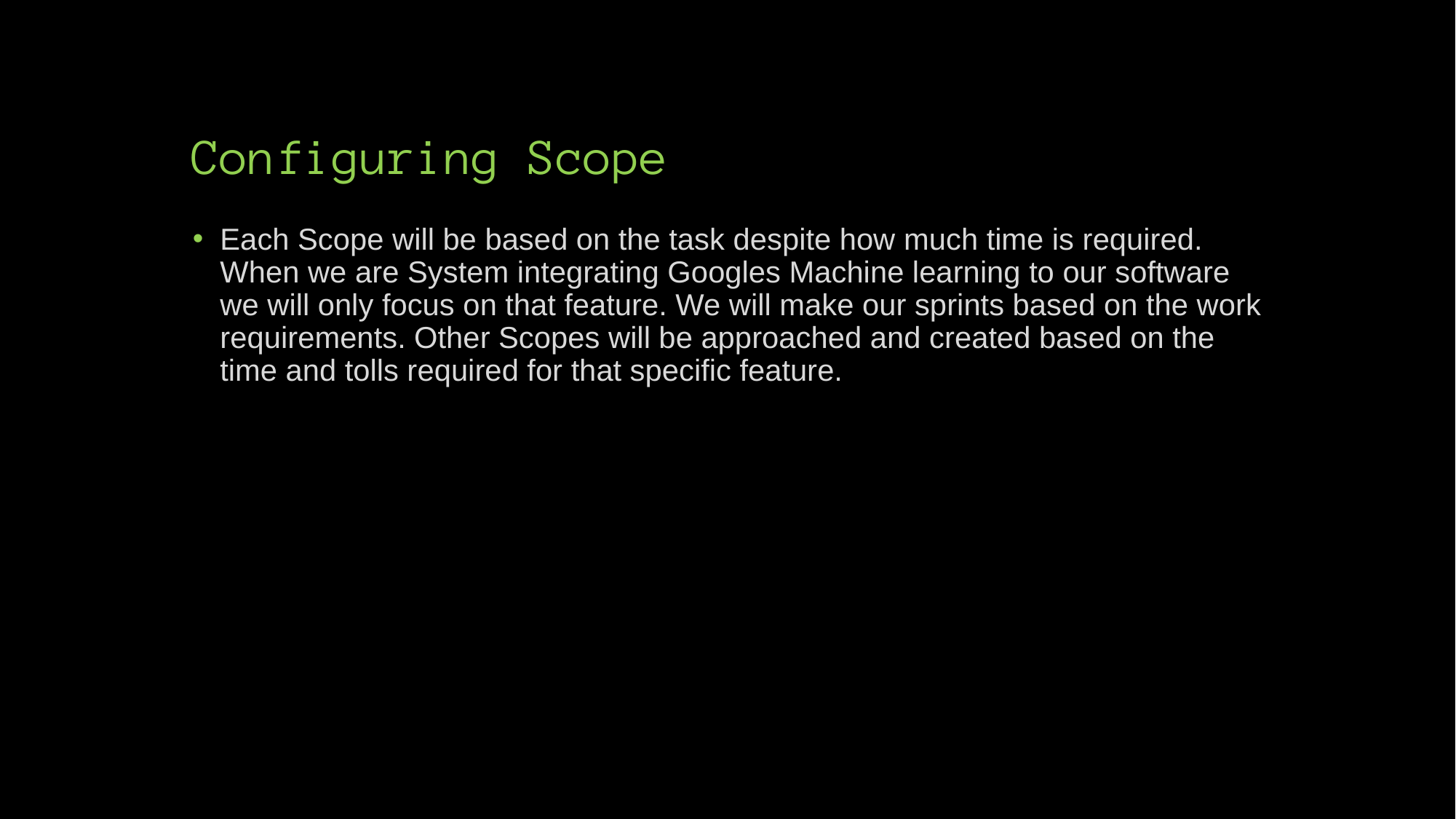

# Configuring Scope
Each Scope will be based on the task despite how much time is required. When we are System integrating Googles Machine learning to our software we will only focus on that feature. We will make our sprints based on the work requirements. Other Scopes will be approached and created based on the time and tolls required for that specific feature.